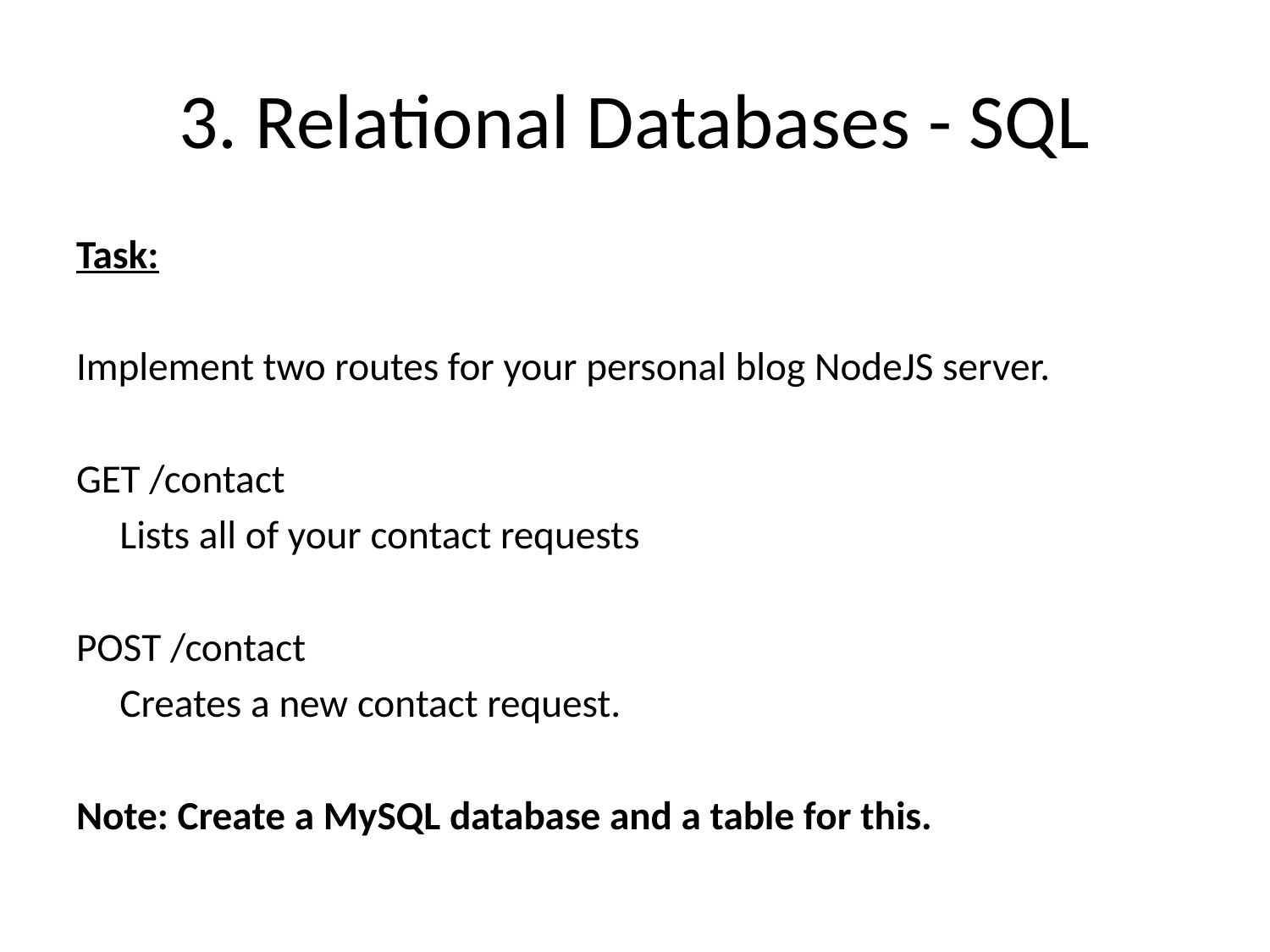

# 3. Relational Databases - SQL
Task:

Implement two routes for your personal blog NodeJS server.

GET /contact
	Lists all of your contact requests

POST /contact
	Creates a new contact request.

Note: Create a MySQL database and a table for this.